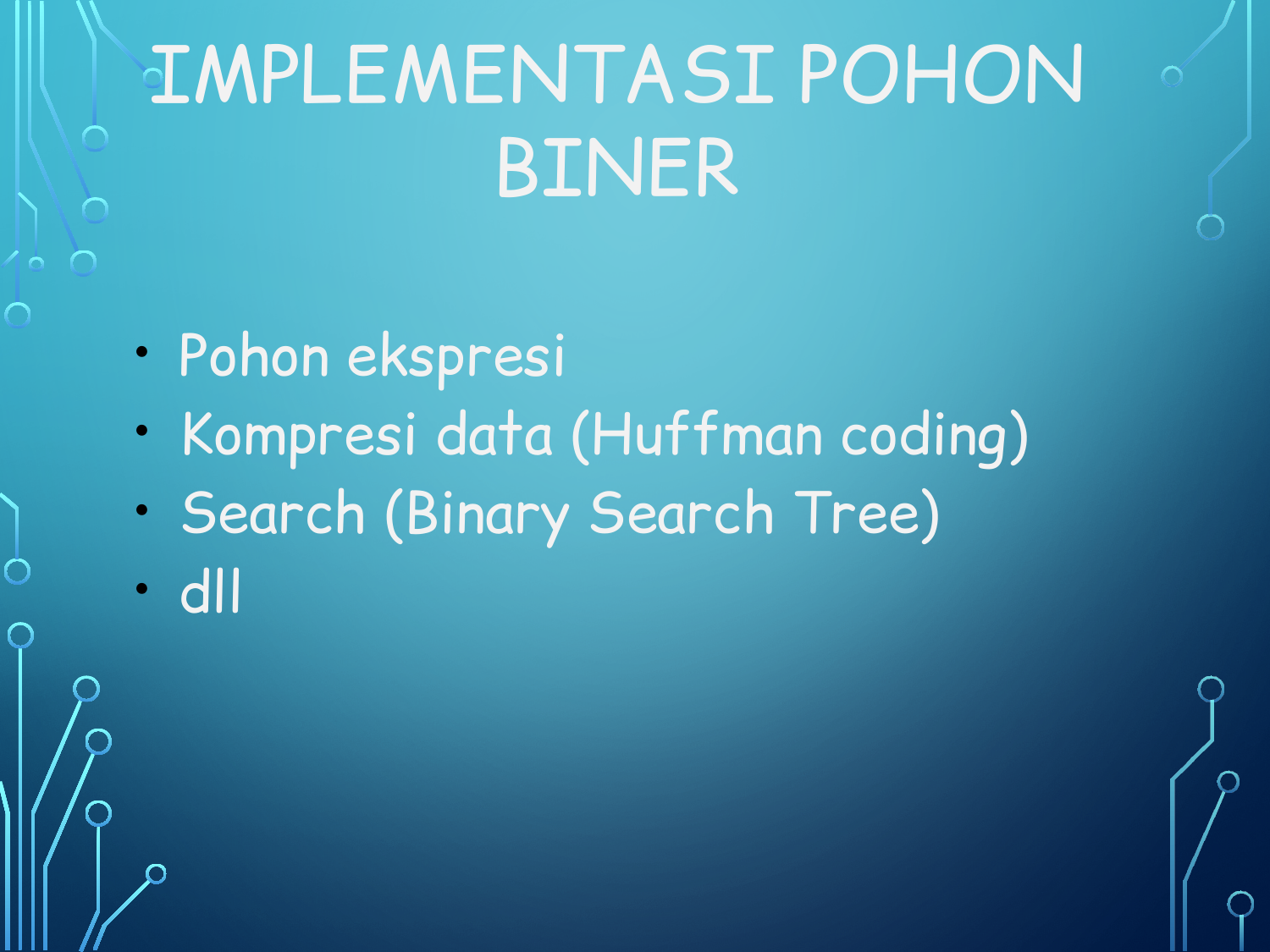

# Implementasi Pohon Biner
Pohon ekspresi
Kompresi data (Huffman coding)
Search (Binary Search Tree)
dll